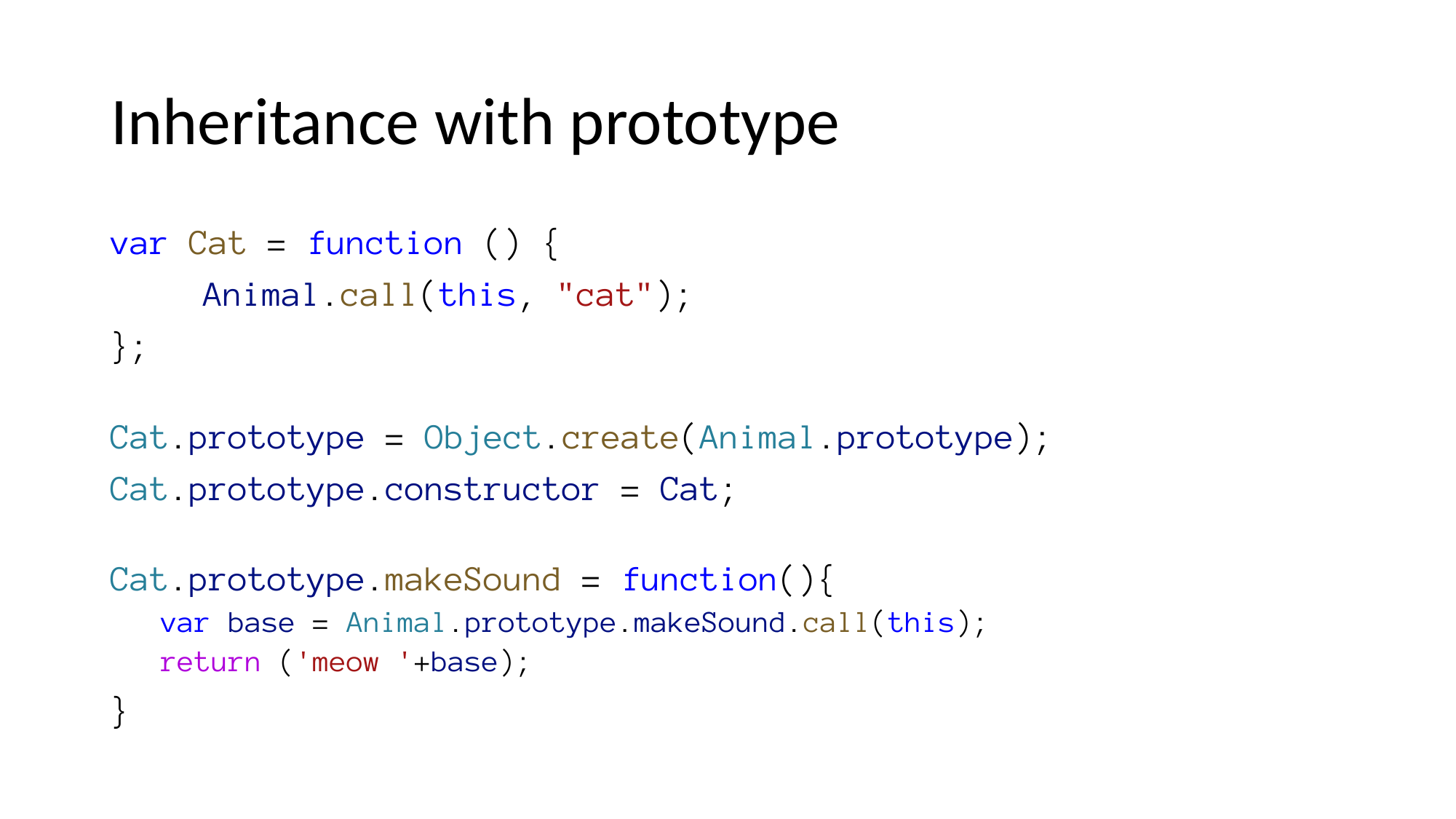

# Inheritance with prototype
var Cat = function () {
	Animal.call(this, "cat");
};
Cat.prototype = Object.create(Animal.prototype);
Cat.prototype.constructor = Cat;
Cat.prototype.makeSound = function(){
var base = Animal.prototype.makeSound.call(this);
return ('meow '+base);
}